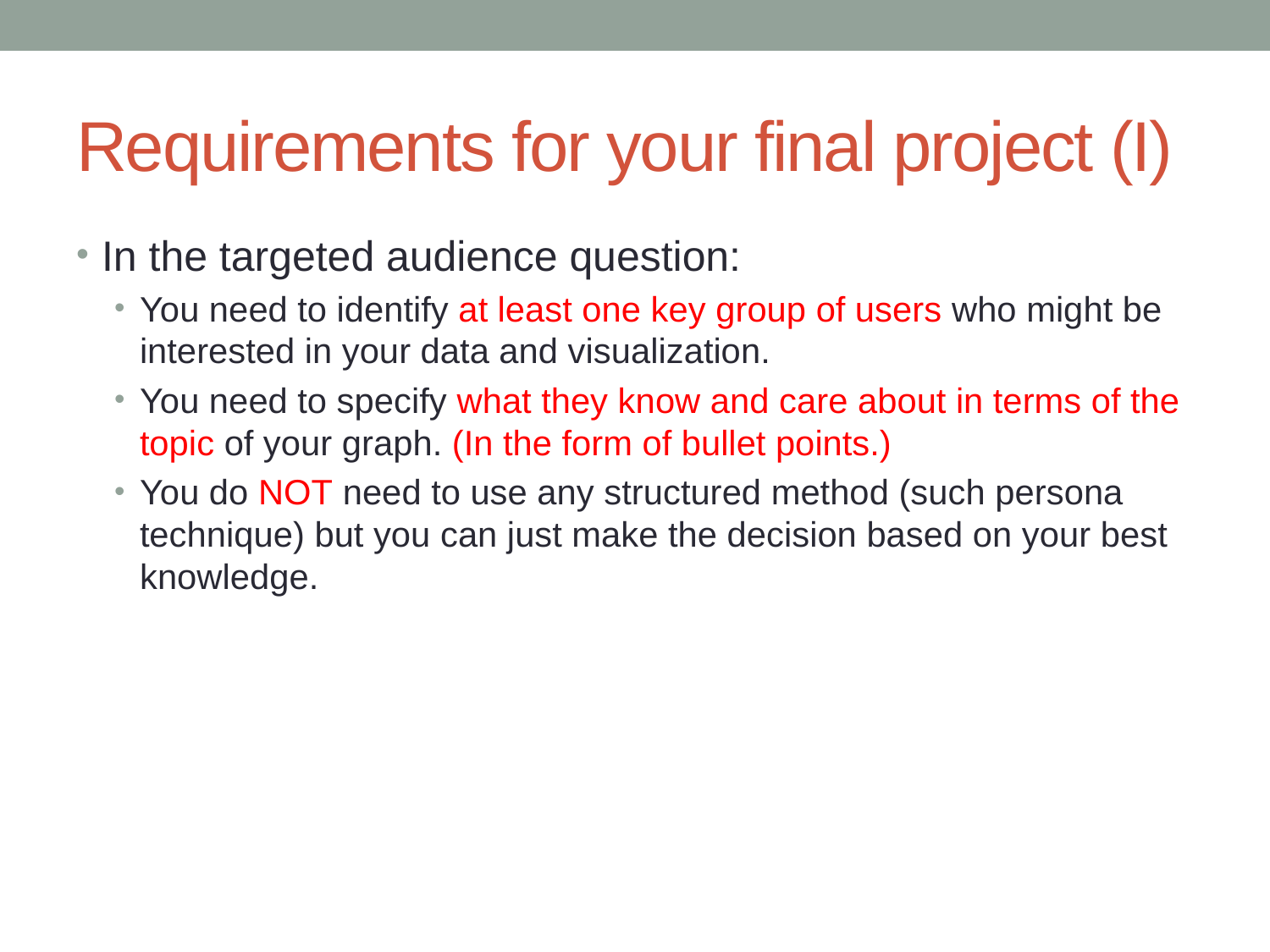

# Requirements for your final project (I)
In the targeted audience question:
You need to identify at least one key group of users who might be interested in your data and visualization.
You need to specify what they know and care about in terms of the topic of your graph. (In the form of bullet points.)
You do NOT need to use any structured method (such persona technique) but you can just make the decision based on your best knowledge.